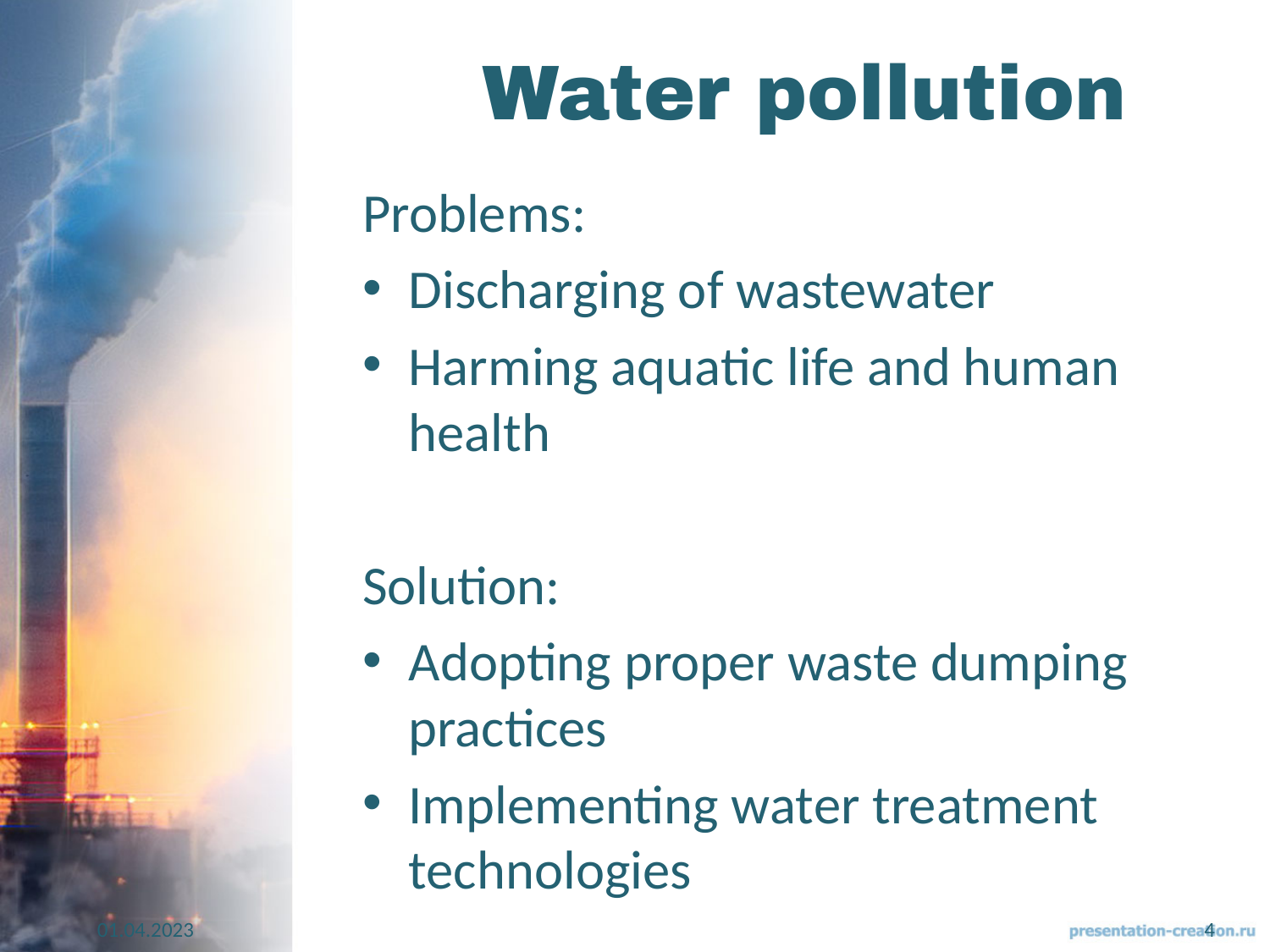

# Water pollution
Problems:
Discharging of wastewater
Harming aquatic life and human health

Solution:
Adopting proper waste dumping practices
Implementing water treatment technologies